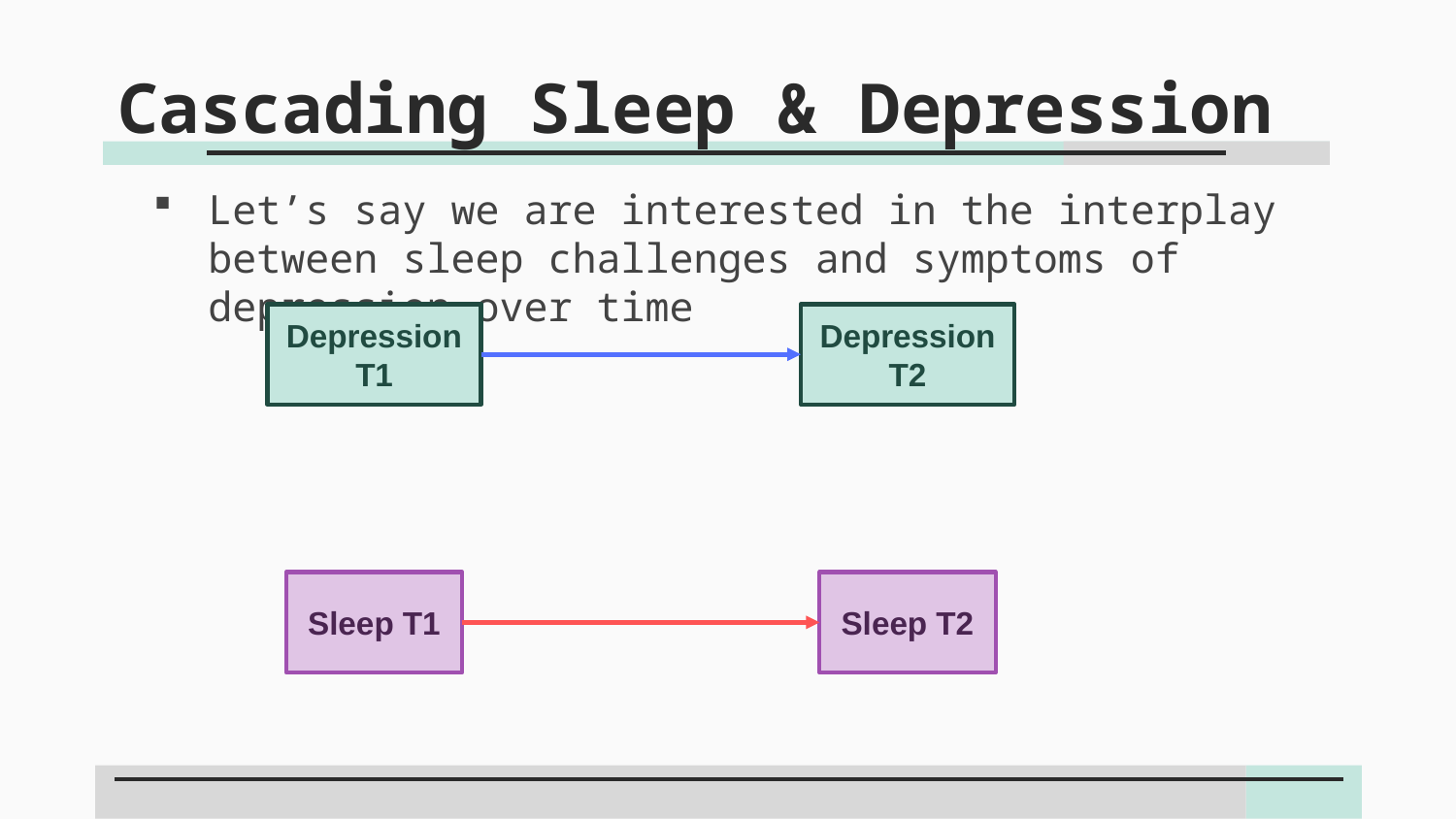

# Cascading Sleep & Depression
Let’s say we are interested in the interplay between sleep challenges and symptoms of depression over time
Depression T1
Depression T2
Sleep T1
Sleep T2